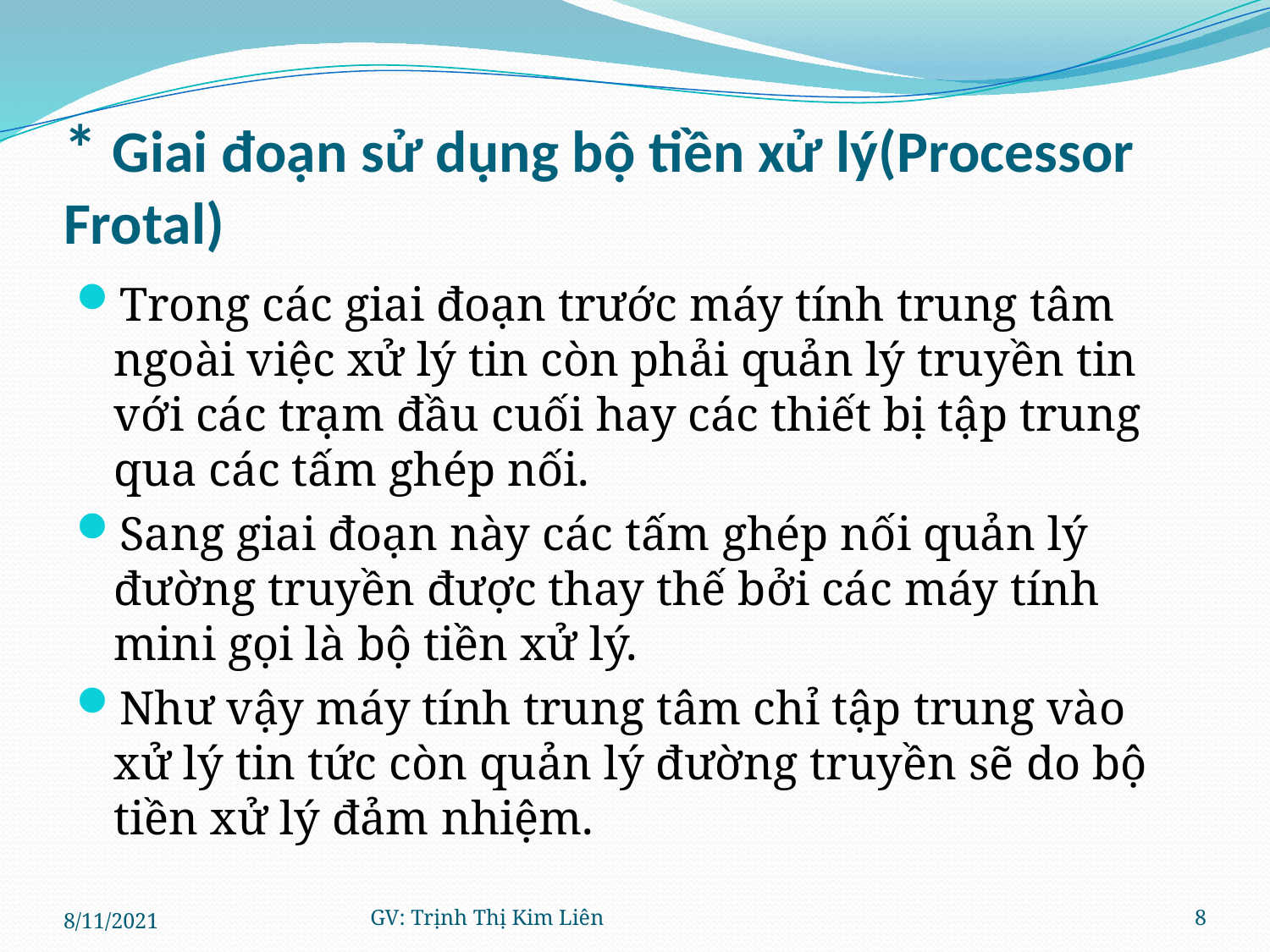

# * Giai đoạn sử dụng bộ tiền xử lý(Processor Frotal)
Trong các giai đoạn trước máy tính trung tâm ngoài việc xử lý tin còn phải quản lý truyền tin với các trạm đầu cuối hay các thiết bị tập trung qua các tấm ghép nối.
Sang giai đoạn này các tấm ghép nối quản lý đường truyền được thay thế bởi các máy tính mini gọi là bộ tiền xử lý.
Như vậy máy tính trung tâm chỉ tập trung vào xử lý tin tức còn quản lý đường truyền sẽ do bộ tiền xử lý đảm nhiệm.
8/11/2021
GV: Trịnh Thị Kim Liên
8